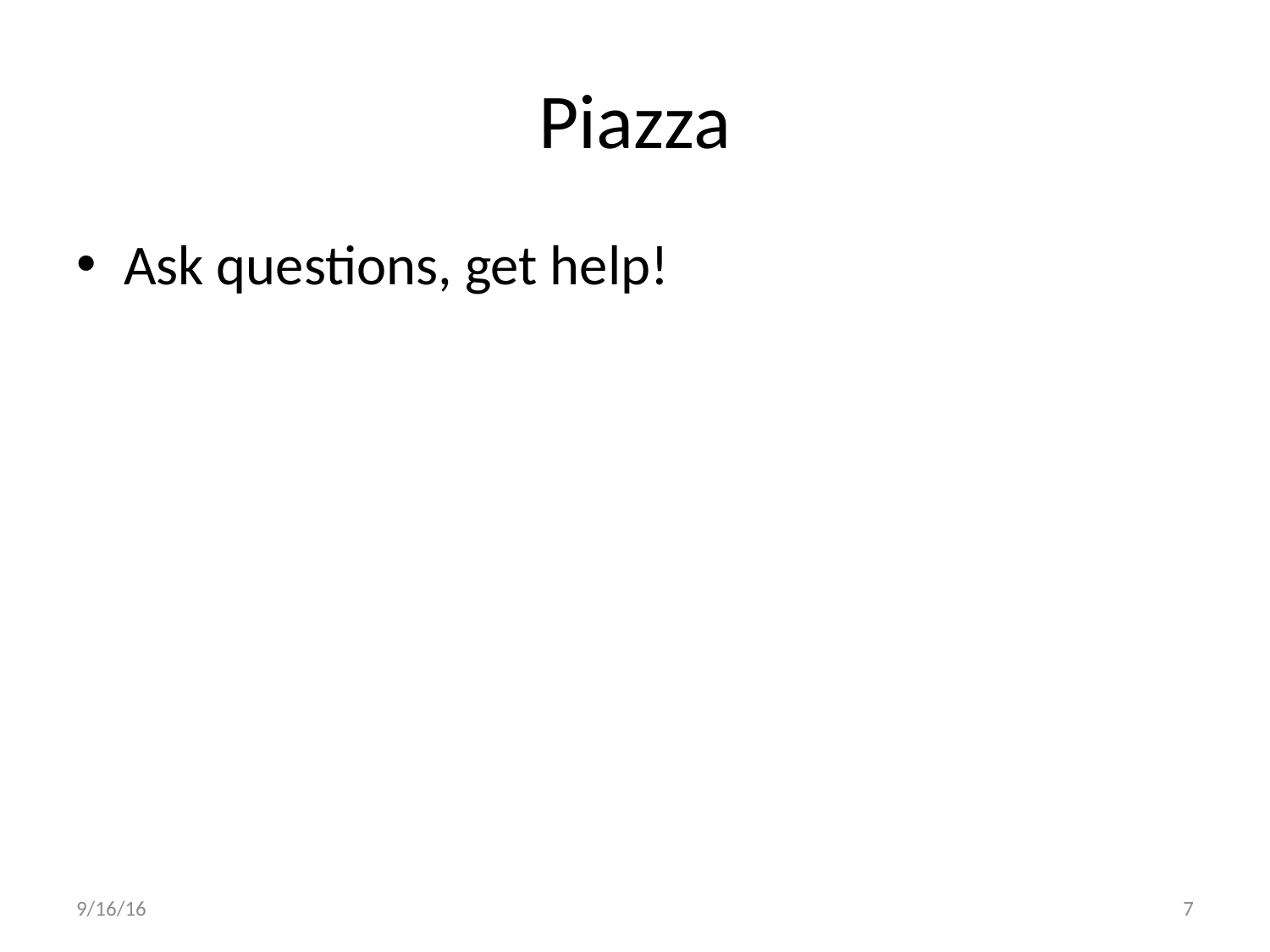

# Piazza
Ask questions, get help!
9/16/16
7